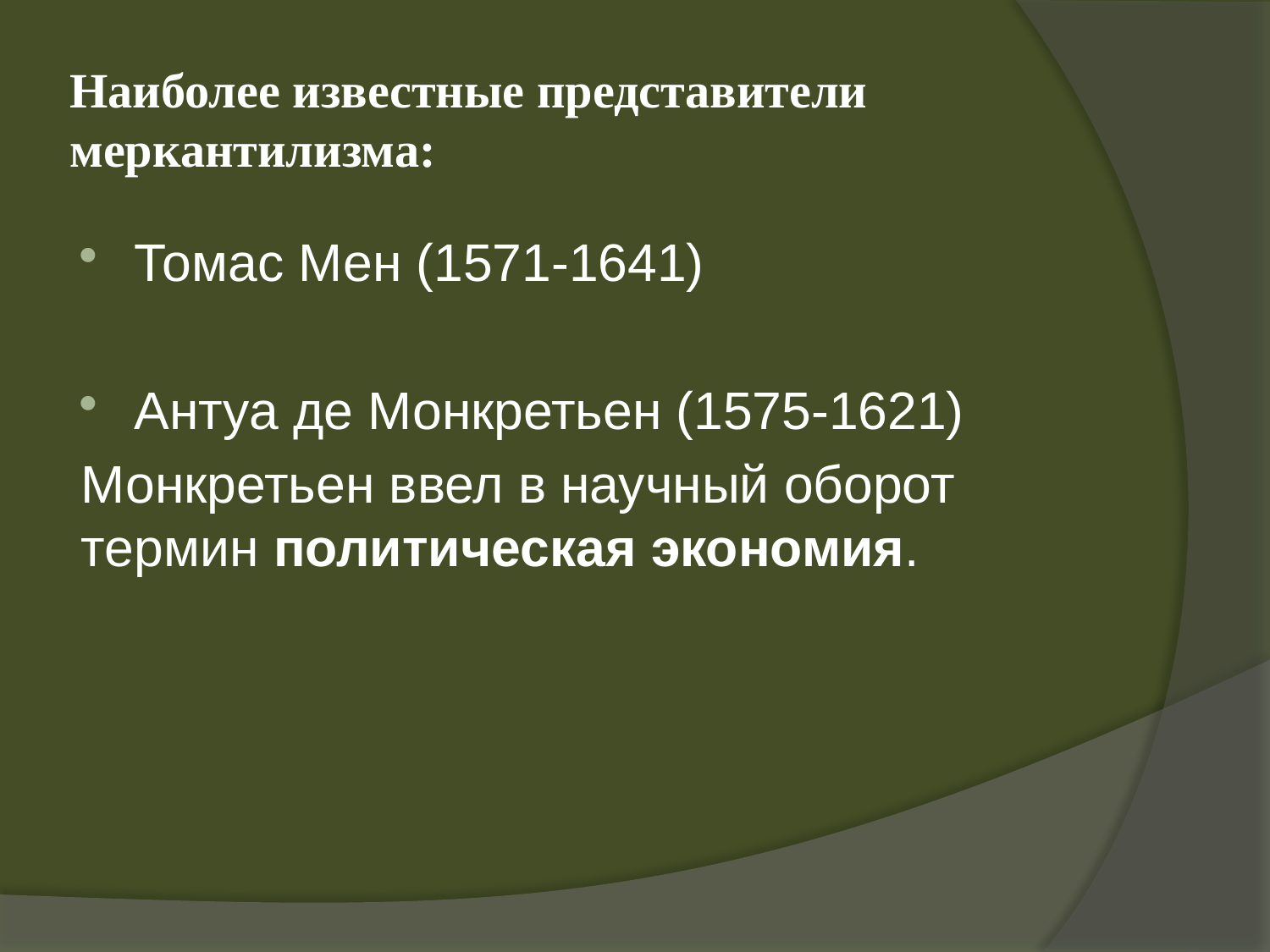

# Наиболее известные представители меркантилизма:
Томас Мен (1571-1641)

Антуа де Монкретьен (1575-1621)
Монкретьен ввел в научный оборот термин политическая экономия.